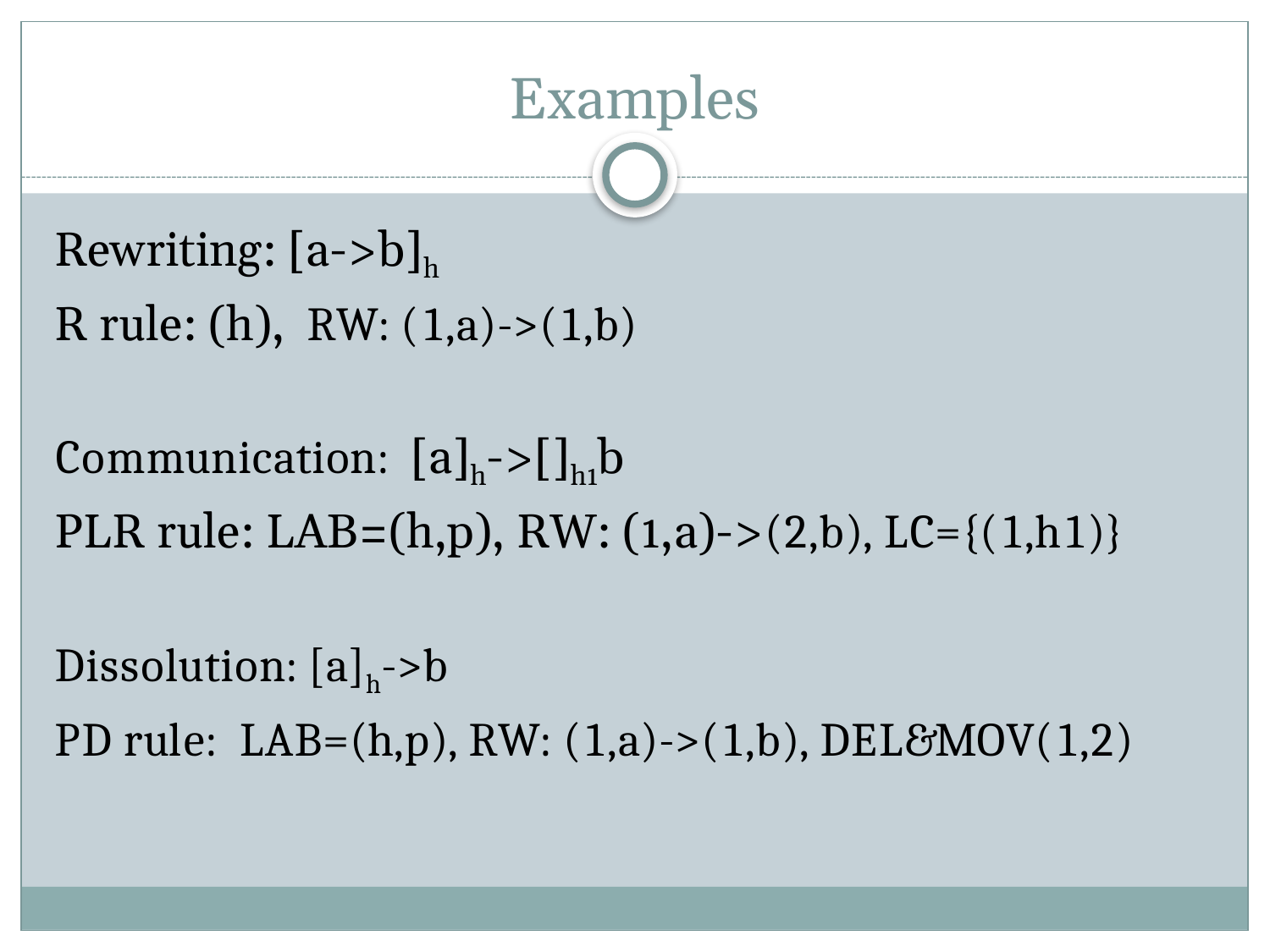

# Examples
Rewriting: [a->b]h
R rule: (h),  RW: (1,a)->(1,b)

Communication:  [a]h->[]h1b
PLR rule: LAB=(h,p), RW: (1,a)->(2,b), LC={(1,h1)}

Dissolution: [a]h->b
PD rule:  LAB=(h,p), RW: (1,a)->(1,b), DEL&MOV(1,2)